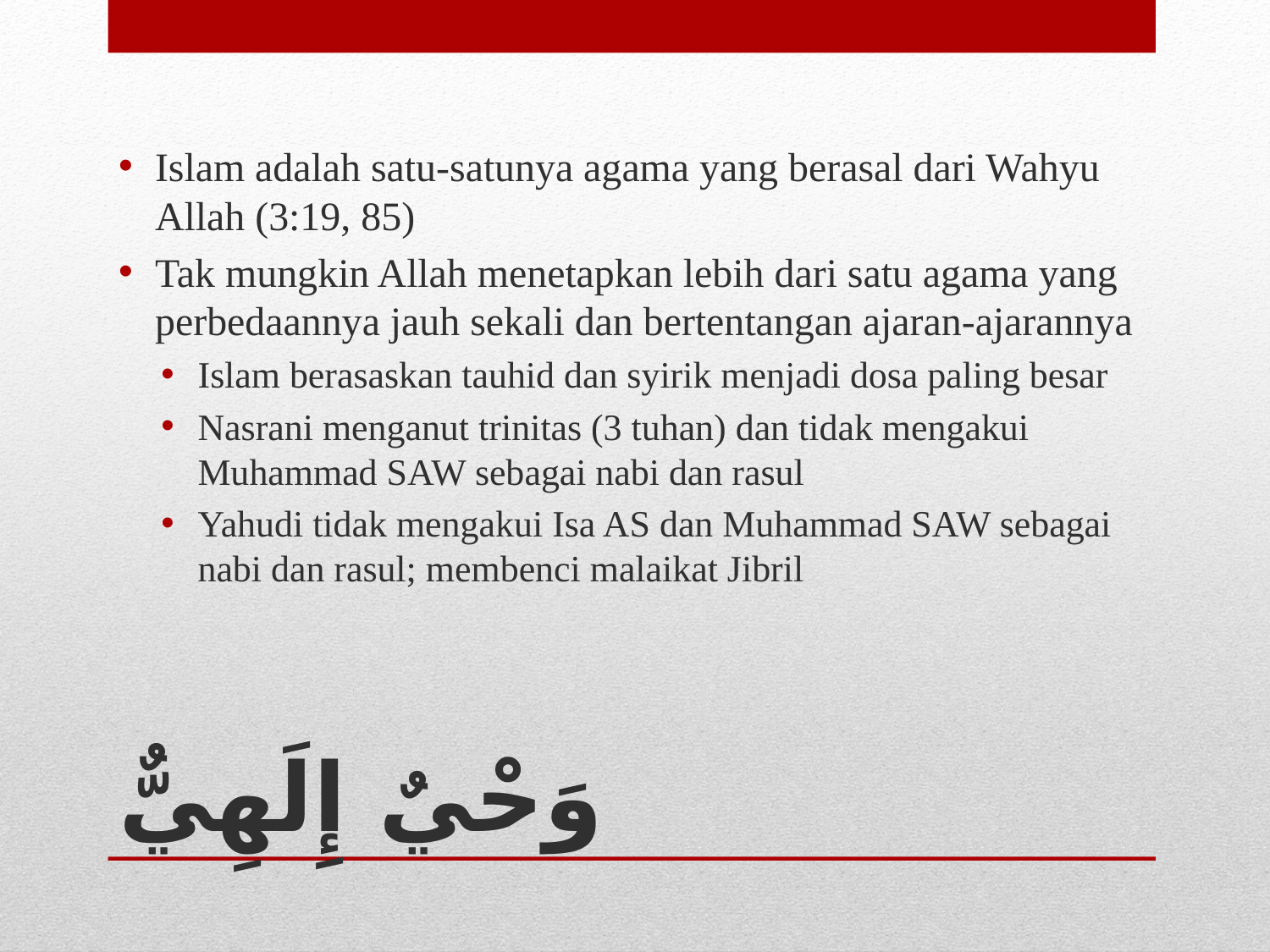

Islam adalah satu-satunya agama yang berasal dari Wahyu Allah (3:19, 85)
Tak mungkin Allah menetapkan lebih dari satu agama yang perbedaannya jauh sekali dan bertentangan ajaran-ajarannya
Islam berasaskan tauhid dan syirik menjadi dosa paling besar
Nasrani menganut trinitas (3 tuhan) dan tidak mengakui Muhammad SAW sebagai nabi dan rasul
Yahudi tidak mengakui Isa AS dan Muhammad SAW sebagai nabi dan rasul; membenci malaikat Jibril
# وَحْيٌ إِلَهِيٌّ